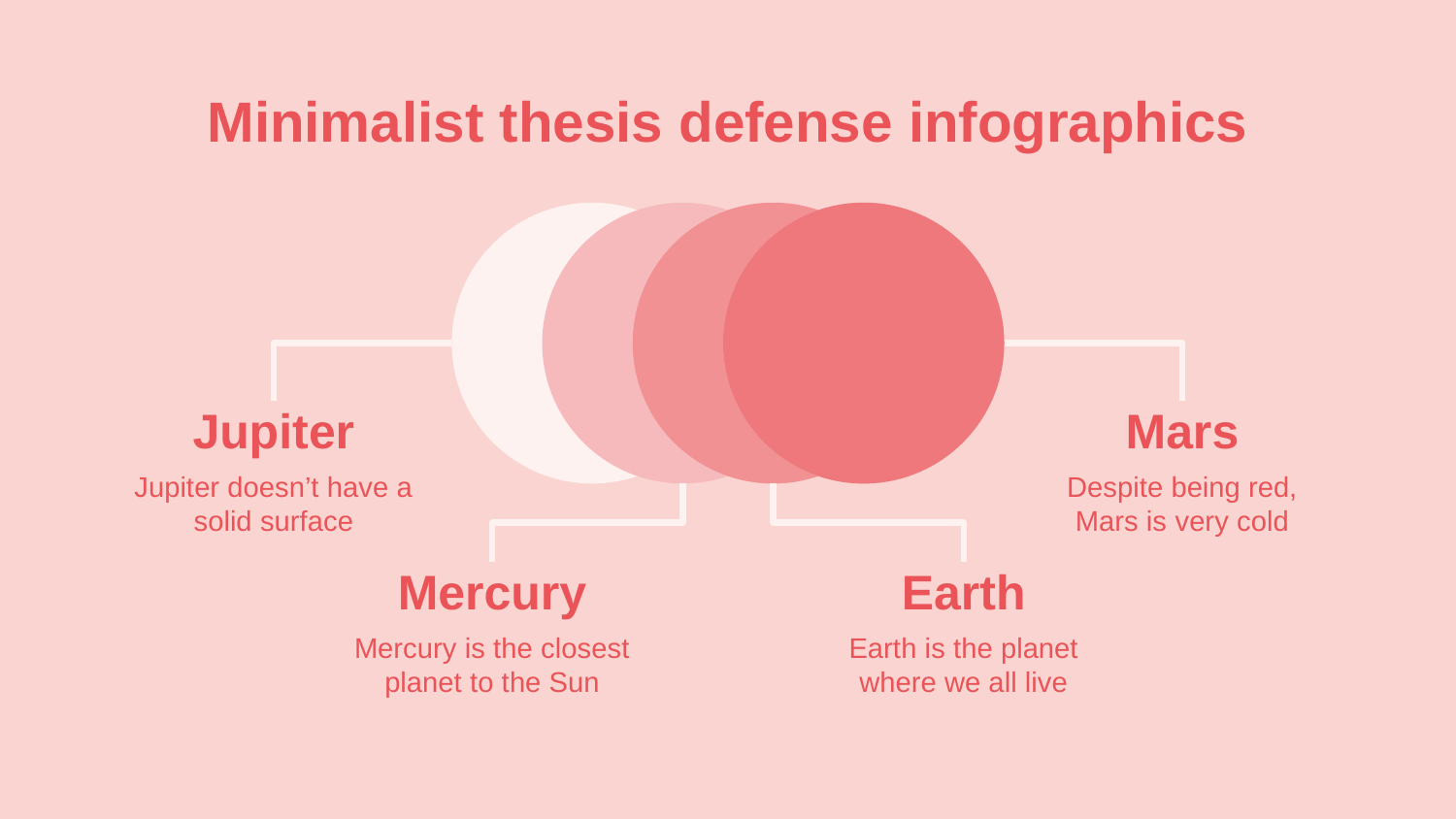

# Minimalist thesis defense infographics

Jupiter
Jupiter doesn’t have a solid surface
Mars
Despite being red, Mars is very cold
Mercury
Mercury is the closest planet to the Sun
Earth
Earth is the planet where we all live